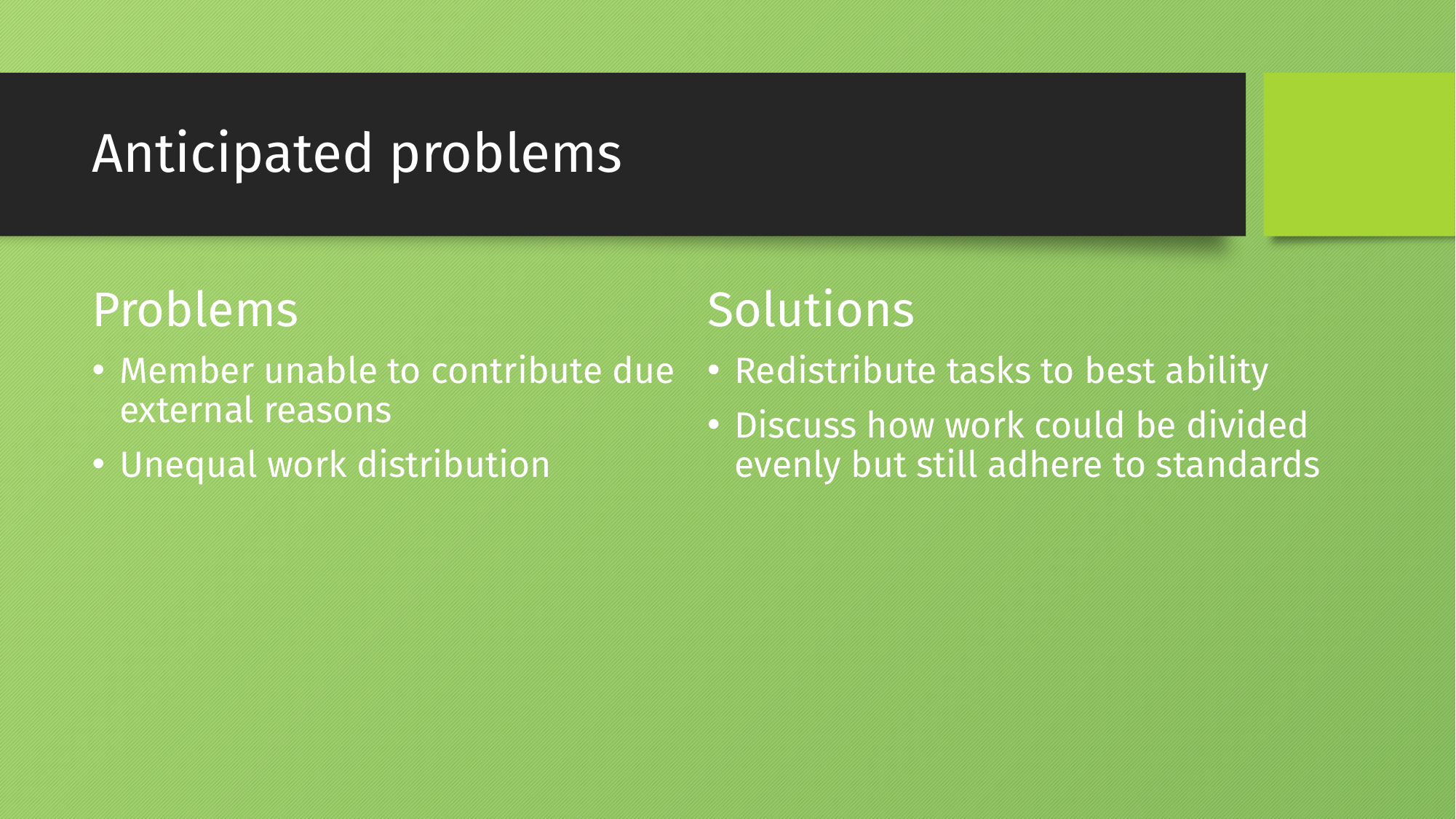

# Anticipated problems
Problems
Member unable to contribute due external reasons
Unequal work distribution

Solutions
Redistribute tasks to best ability
Discuss how work could be divided evenly but still adhere to standards